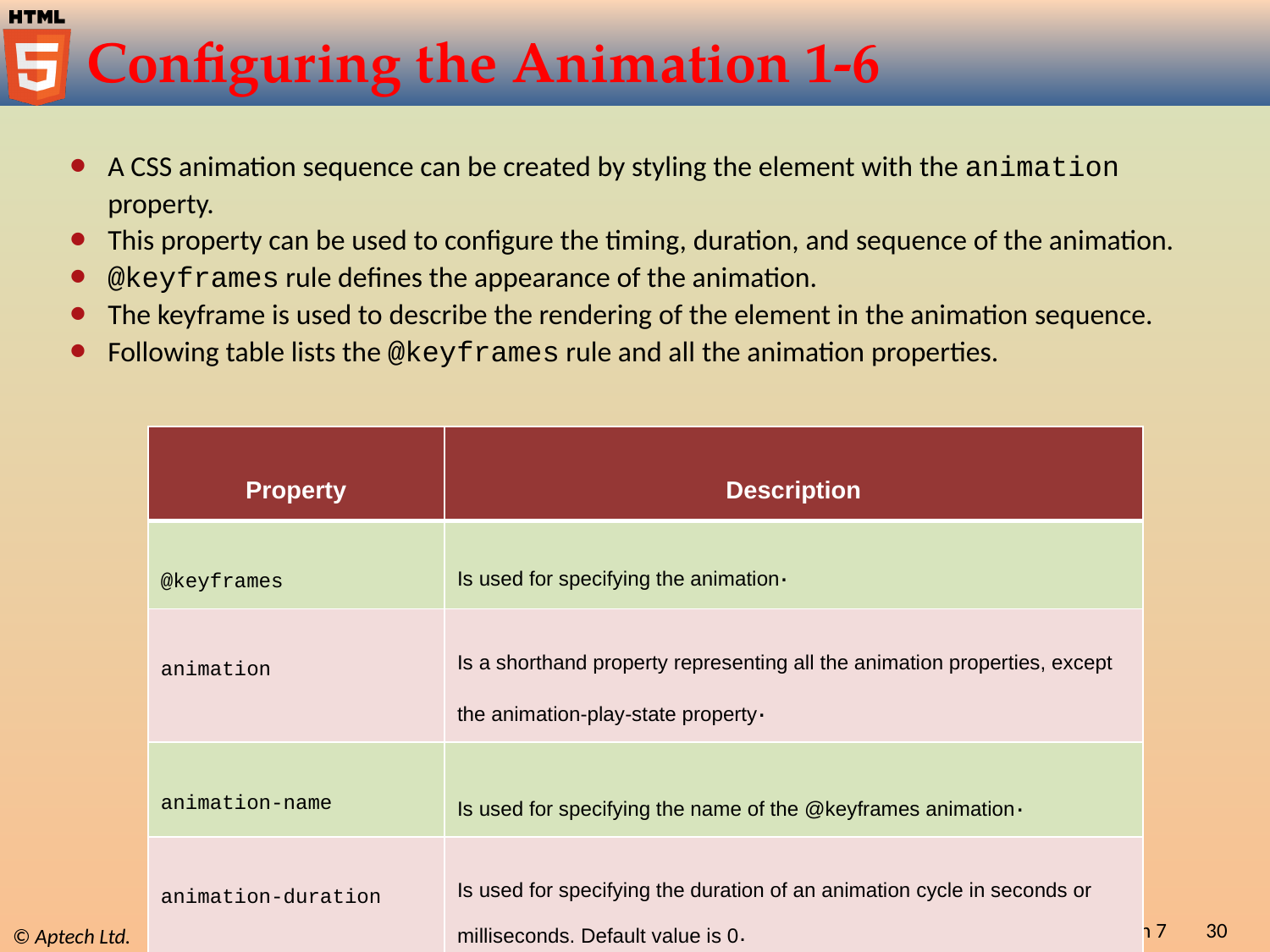

# Configuring the Animation 1-6
A CSS animation sequence can be created by styling the element with the animation property.
This property can be used to configure the timing, duration, and sequence of the animation.
@keyframes rule defines the appearance of the animation.
The keyframe is used to describe the rendering of the element in the animation sequence.
Following table lists the @keyframes rule and all the animation properties.
| Property | Description |
| --- | --- |
| @keyframes | Is used for specifying the animation. |
| animation | Is a shorthand property representing all the animation properties, except the animation-play-state property. |
| animation-name | Is used for specifying the name of the @keyframes animation. |
| animation-duration | Is used for specifying the duration of an animation cycle in seconds or milliseconds. Default value is 0. |
| animation-timing-function | Is used for describing the progress of animation over one cycle of its duration. Default value is ‘ease’. |
Displaying Graphics and CSS3 Animation / Session 7
30